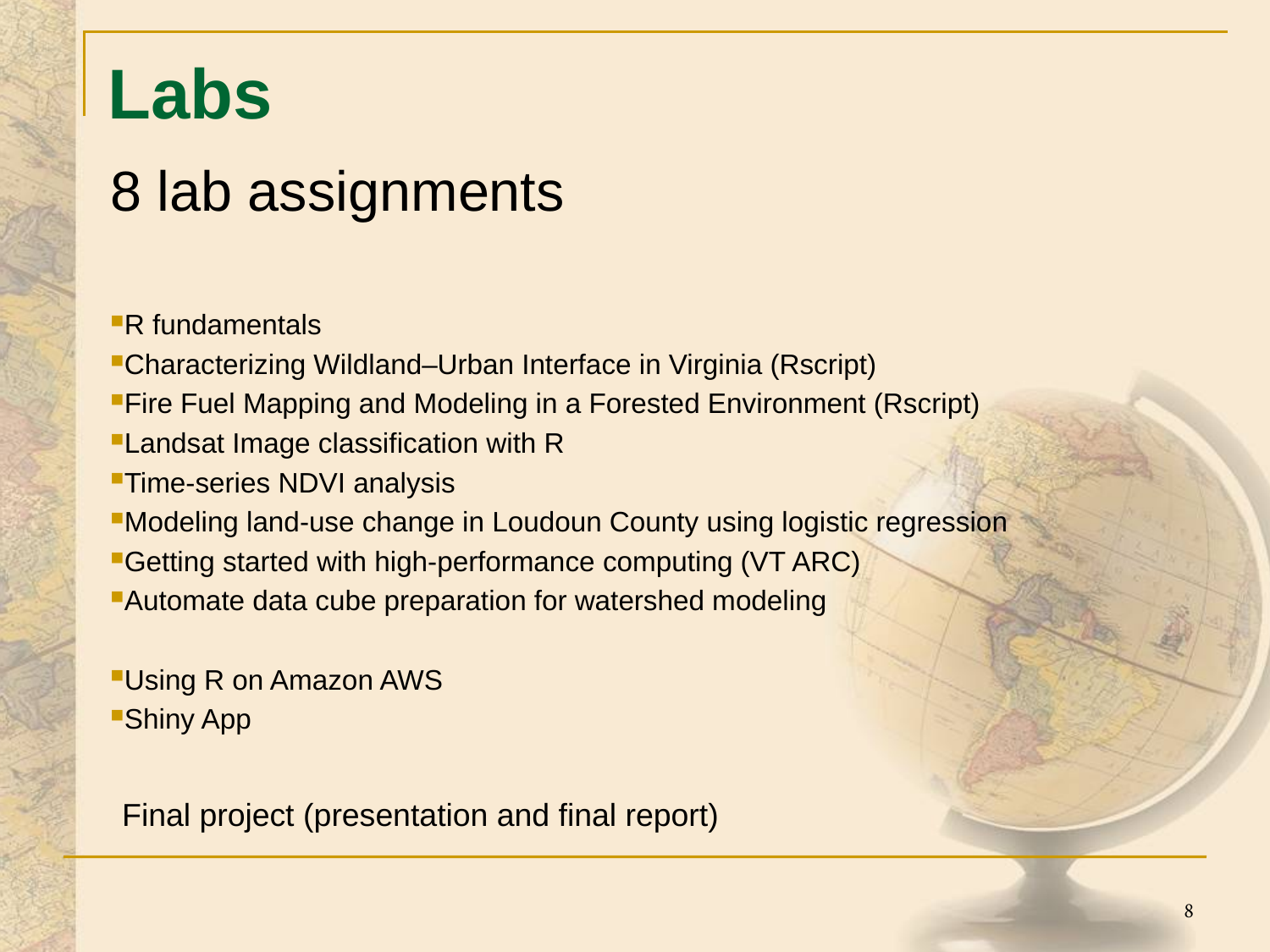

# Labs
8 lab assignments

R fundamentals
Characterizing Wildland–Urban Interface in Virginia (Rscript)
Fire Fuel Mapping and Modeling in a Forested Environment (Rscript)
Landsat Image classification with R
Time-series NDVI analysis
Modeling land-use change in Loudoun County using logistic regression
Getting started with high-performance computing (VT ARC)
Automate data cube preparation for watershed modeling

Using R on Amazon AWS
Shiny App

Final project (presentation and final report)
8